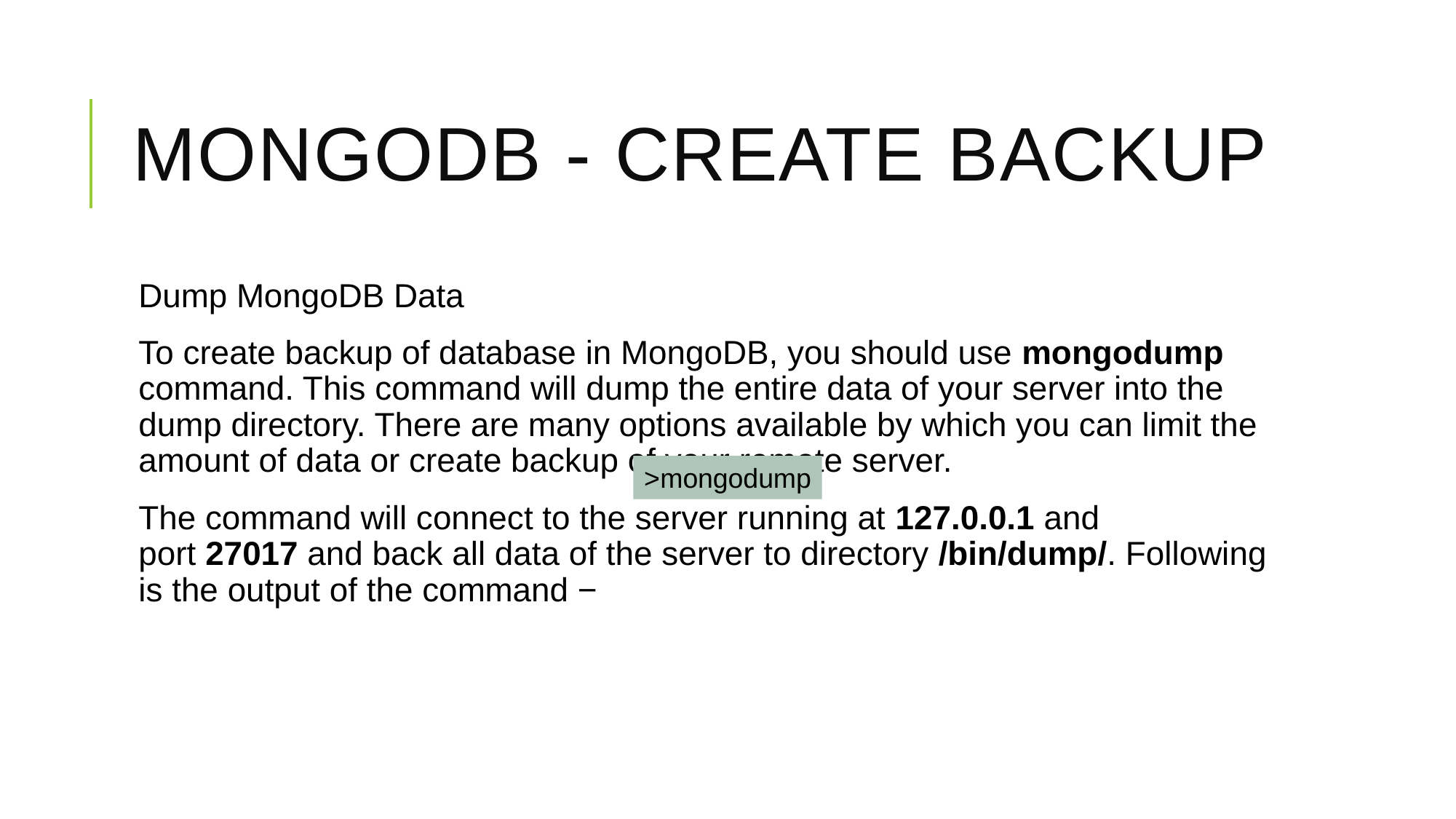

# MongoDB - Create Backup
Dump MongoDB Data
To create backup of database in MongoDB, you should use mongodump command. This command will dump the entire data of your server into the dump directory. There are many options available by which you can limit the amount of data or create backup of your remote server.
The command will connect to the server running at 127.0.0.1 and port 27017 and back all data of the server to directory /bin/dump/. Following is the output of the command −
>mongodump